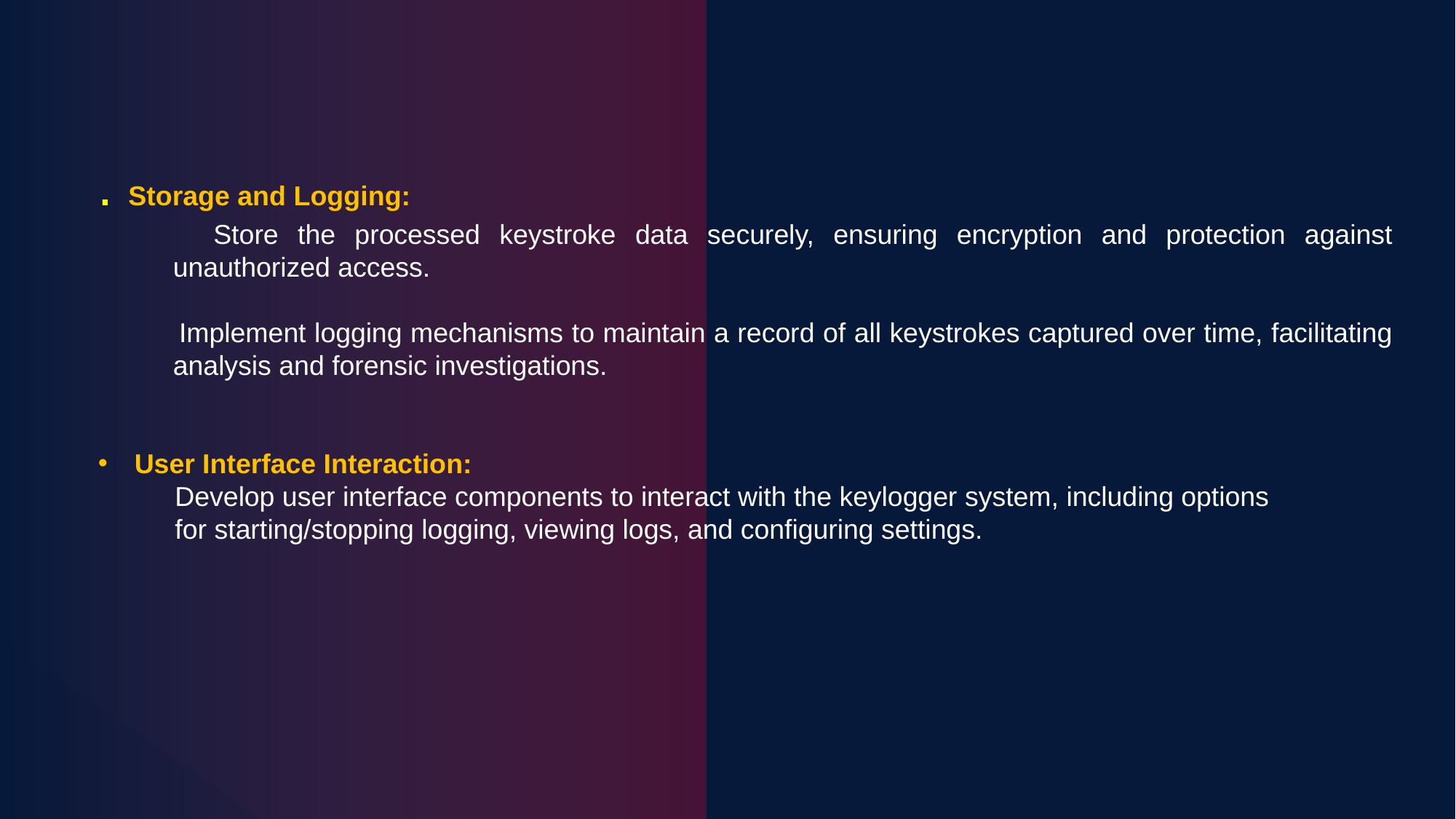

.  Storage and Logging:
    Store the processed keystroke data securely, ensuring encryption and protection against unauthorized access.

     Implement logging mechanisms to maintain a record of all keystrokes captured over time, facilitating analysis and forensic investigations.

User Interface Interaction:
     Develop user interface components to interact with the keylogger system, including options
     for starting/stopping logging, viewing logs, and configuring settings.